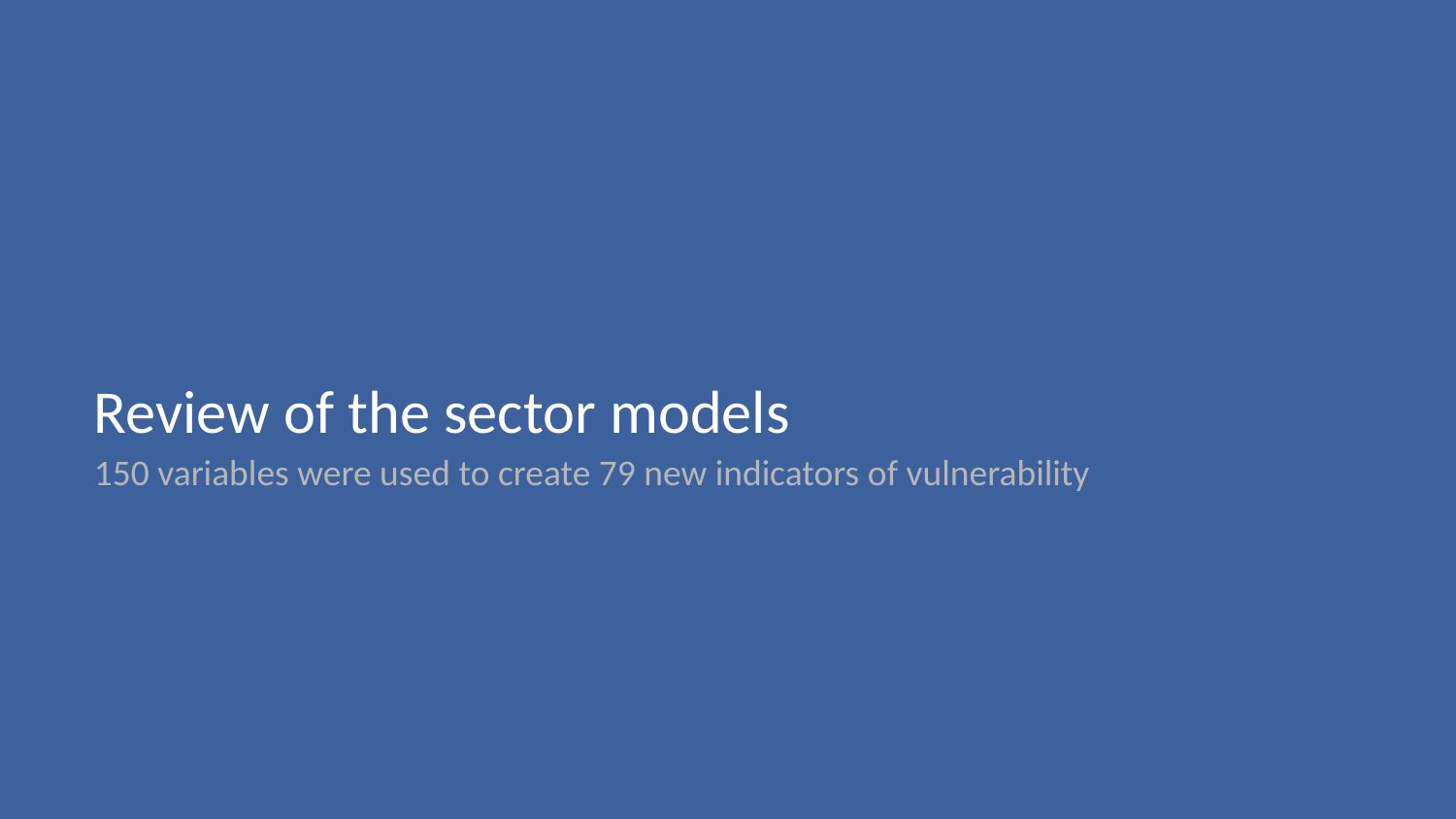

Review of the sector models
150 variables were used to create 79 new indicators of vulnerability